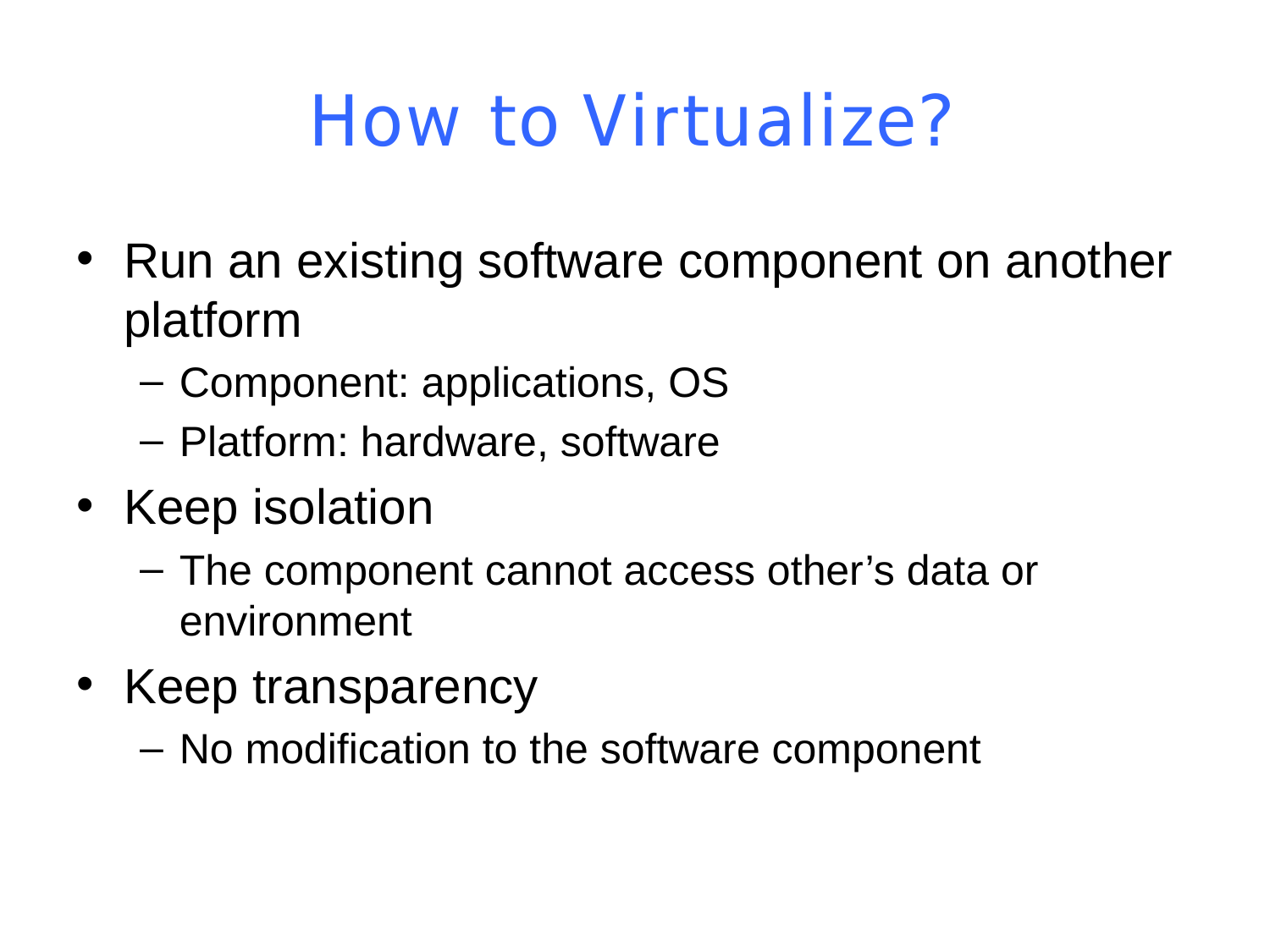

# How to Virtualize?
Run an existing software component on another platform
Component: applications, OS
Platform: hardware, software
Keep isolation
The component cannot access other’s data or environment
Keep transparency
No modification to the software component